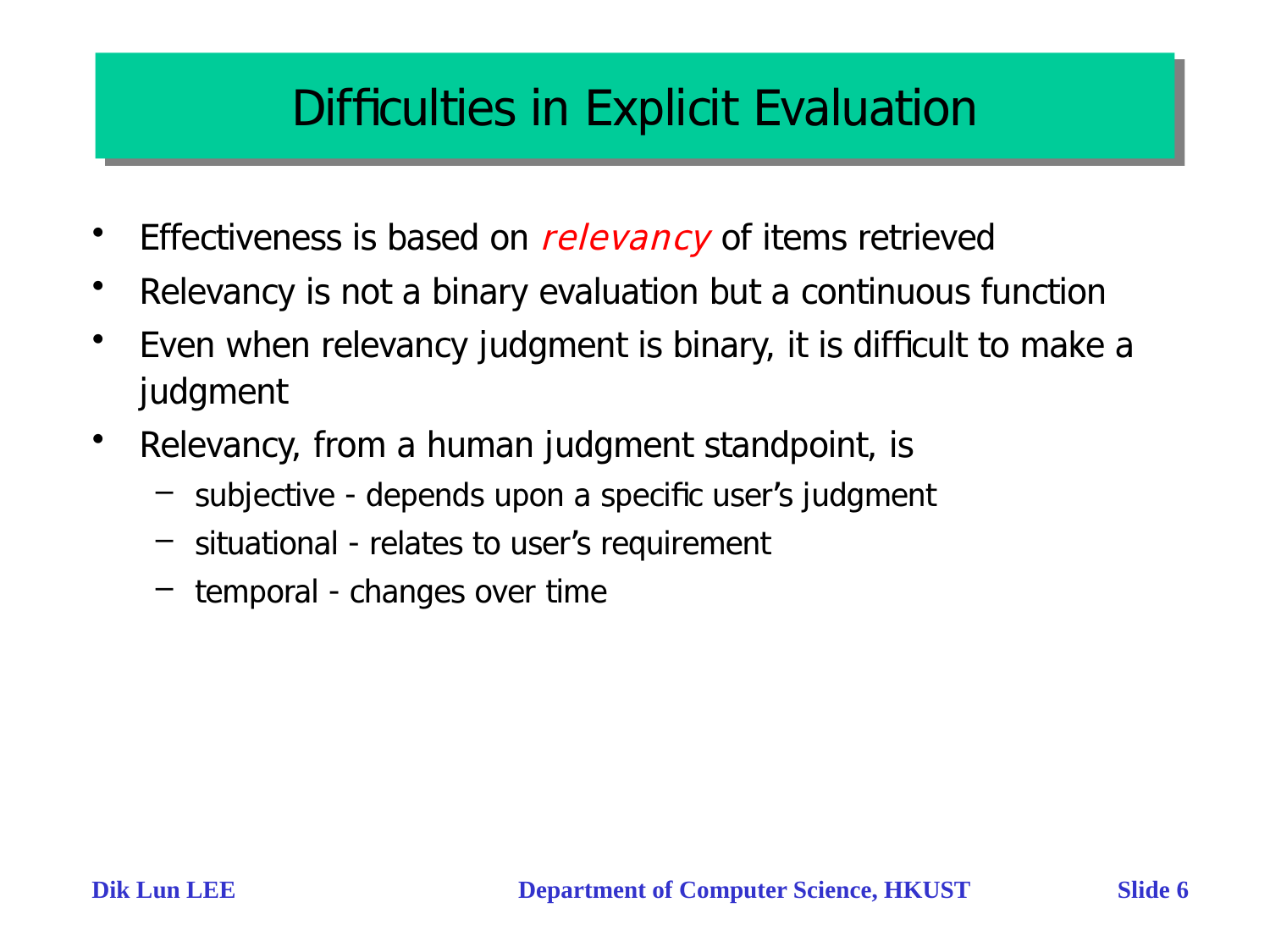

# Difficulties in Explicit Evaluation
Effectiveness is based on relevancy of items retrieved
Relevancy is not a binary evaluation but a continuous function
Even when relevancy judgment is binary, it is difficult to make a judgment
Relevancy, from a human judgment standpoint, is
subjective - depends upon a specific user’s judgment
situational - relates to user’s requirement
temporal - changes over time
Dik Lun LEE                                              Department of Computer Science, HKUST                        Slide 6